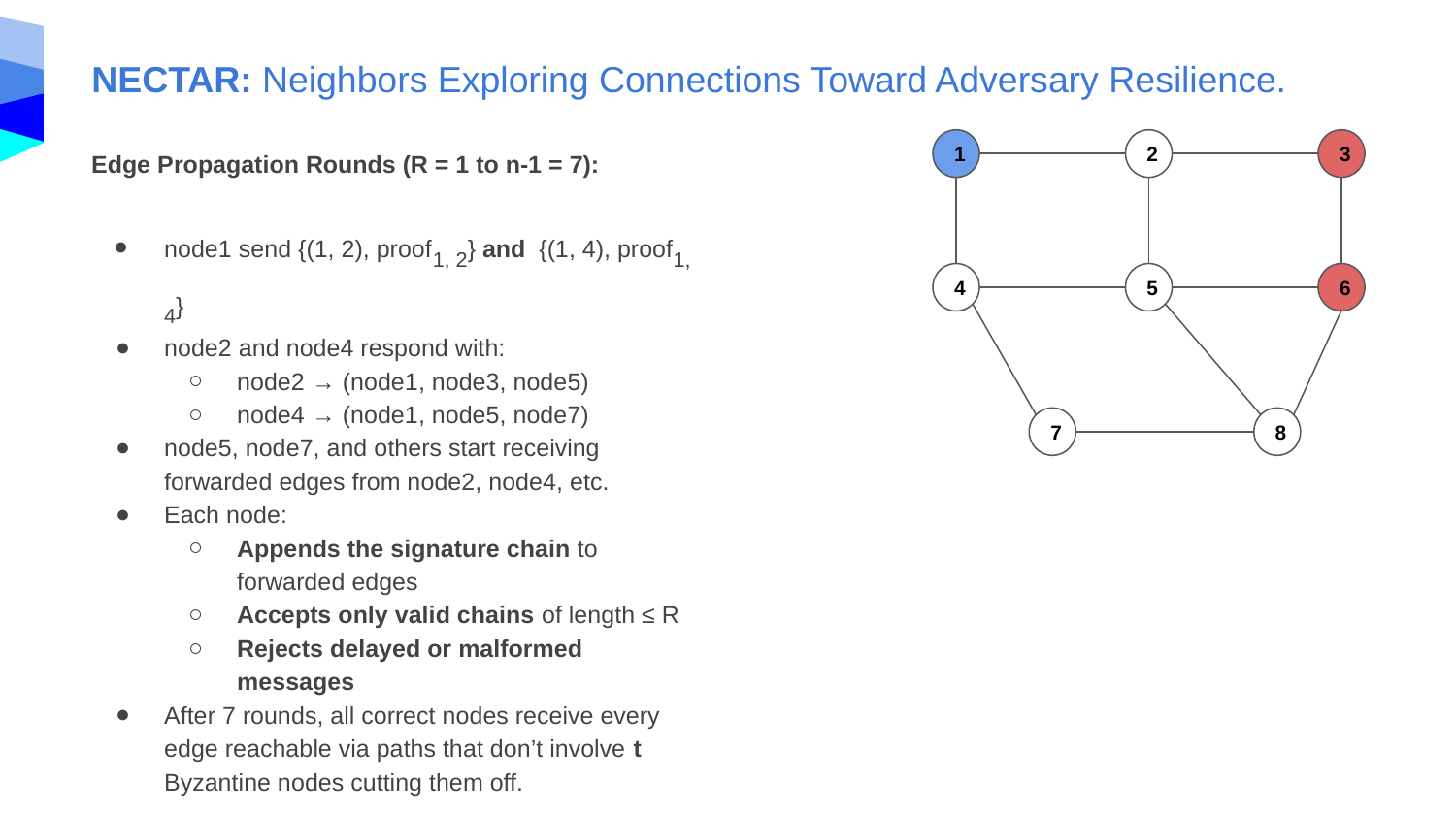

NECTAR: Neighbors Exploring Connections Toward Adversary Resilience.

Edge Propagation Rounds (R = 1 to n-1 = 7):
node1 send {(1, 2), proof1, 2} and  {(1, 4), proof1, 4}
node2 and node4 respond with:
node2 → (node1, node3, node5)
node4 → (node1, node5, node7)
node5, node7, and others start receiving forwarded edges from node2, node4, etc.
Each node:
Appends the signature chain to forwarded edges
Accepts only valid chains of length ≤ R
Rejects delayed or malformed messages
After 7 rounds, all correct nodes receive every edge reachable via paths that don’t involve t Byzantine nodes cutting them off.
1
2
3
4
5
6
7
8